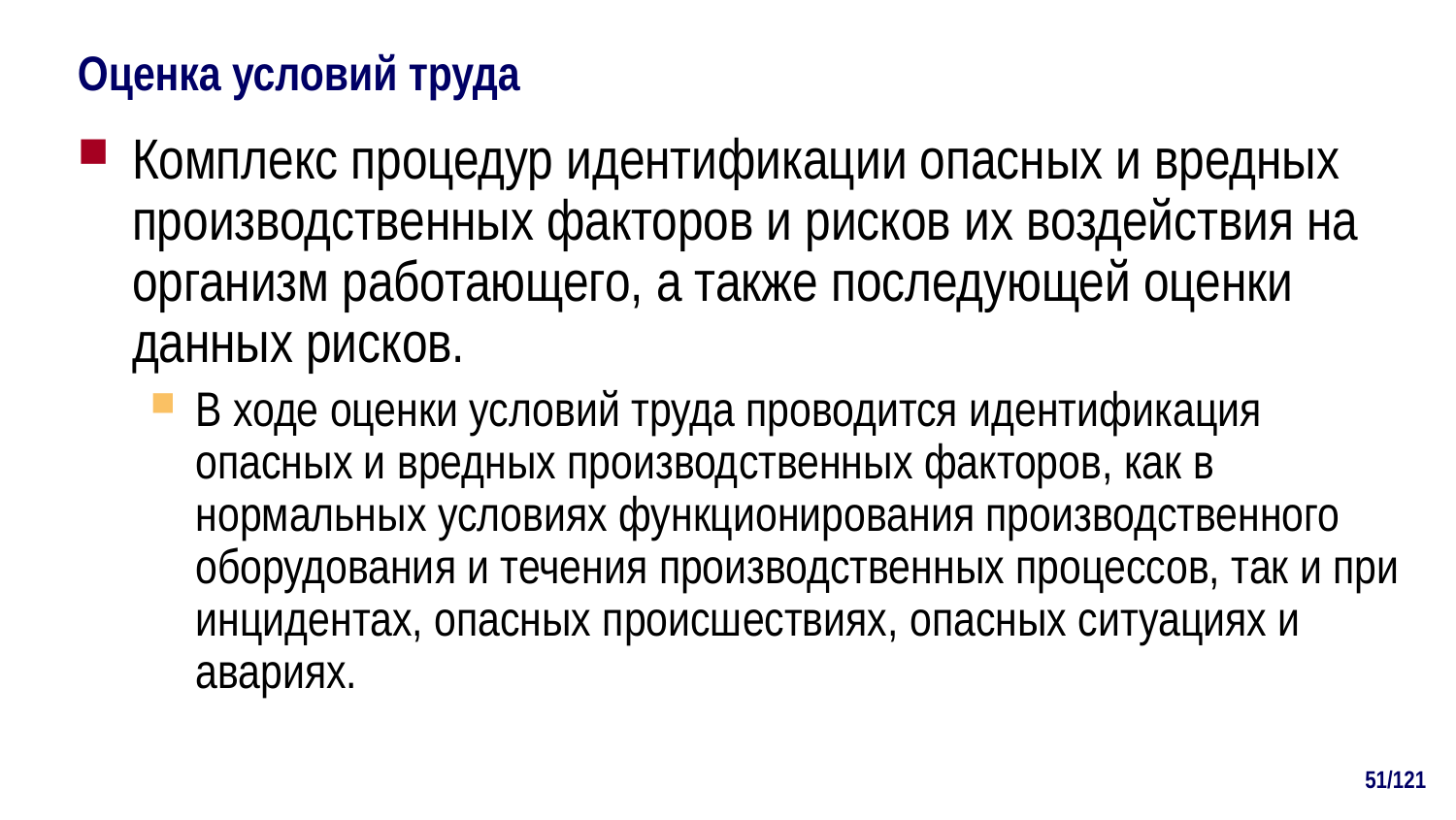

# Оценка условий труда
Комплекс процедур идентификации опасных и вредных производственных факторов и рисков их воздействия на организм работающего, а также последующей оценки данных рисков.
В ходе оценки условий труда проводится идентификация опасных и вредных производственных факторов, как в нормальных условиях функционирования производственного оборудования и течения производственных процессов, так и при инцидентах, опасных происшествиях, опасных ситуациях и авариях.